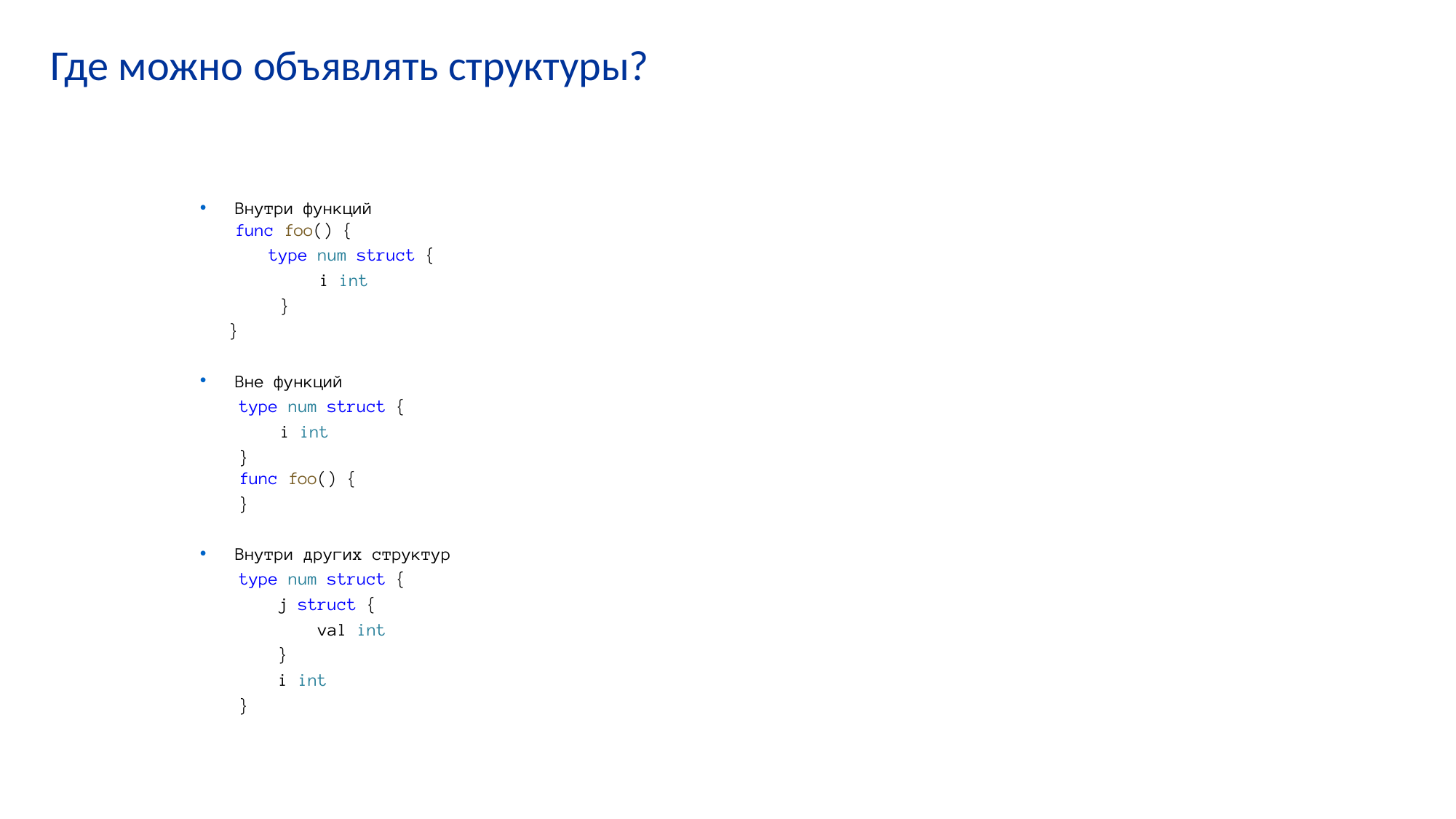

# Где можно объявлять структуры?
Внутри функций
func foo() {
       type num struct {
        i int
    }
   }

Вне функций
    type num struct {
    i int
    }
    func foo() {
    }

Внутри других структур
    type num struct {
        j struct {
            val int
        }
        i int
    }